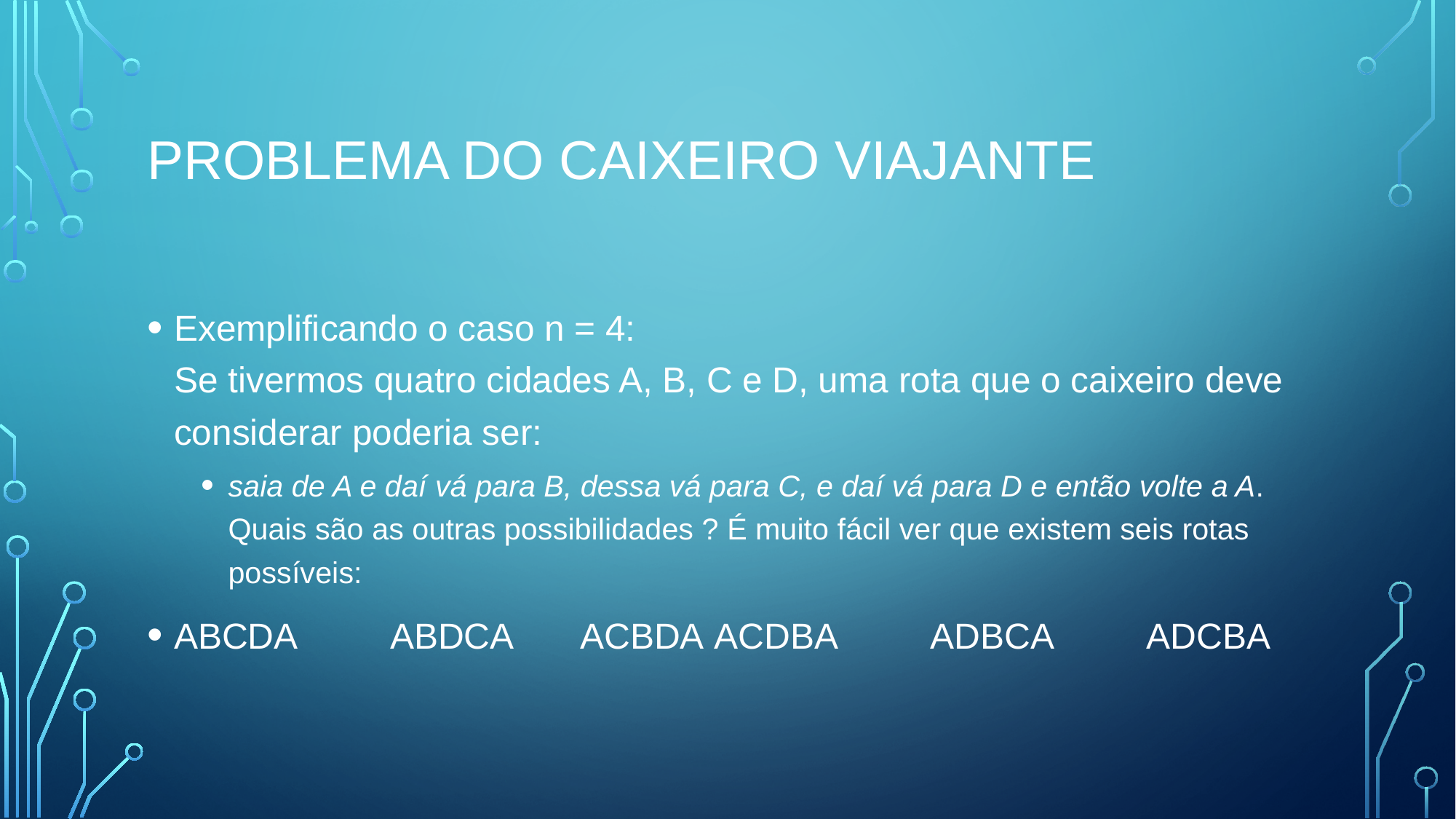

# Problema do caixeiro Viajante
Exemplificando o caso n = 4:
Se tivermos quatro cidades A, B, C e D, uma rota que o caixeiro deve considerar poderia ser:
saia de A e daí vá para B, dessa vá para C, e daí vá para D e então volte a A. Quais são as outras possibilidades ? É muito fácil ver que existem seis rotas possíveis:
ABCDA	ABDCA       ACBDA	ACDBA  	ADBCA		ADCBA